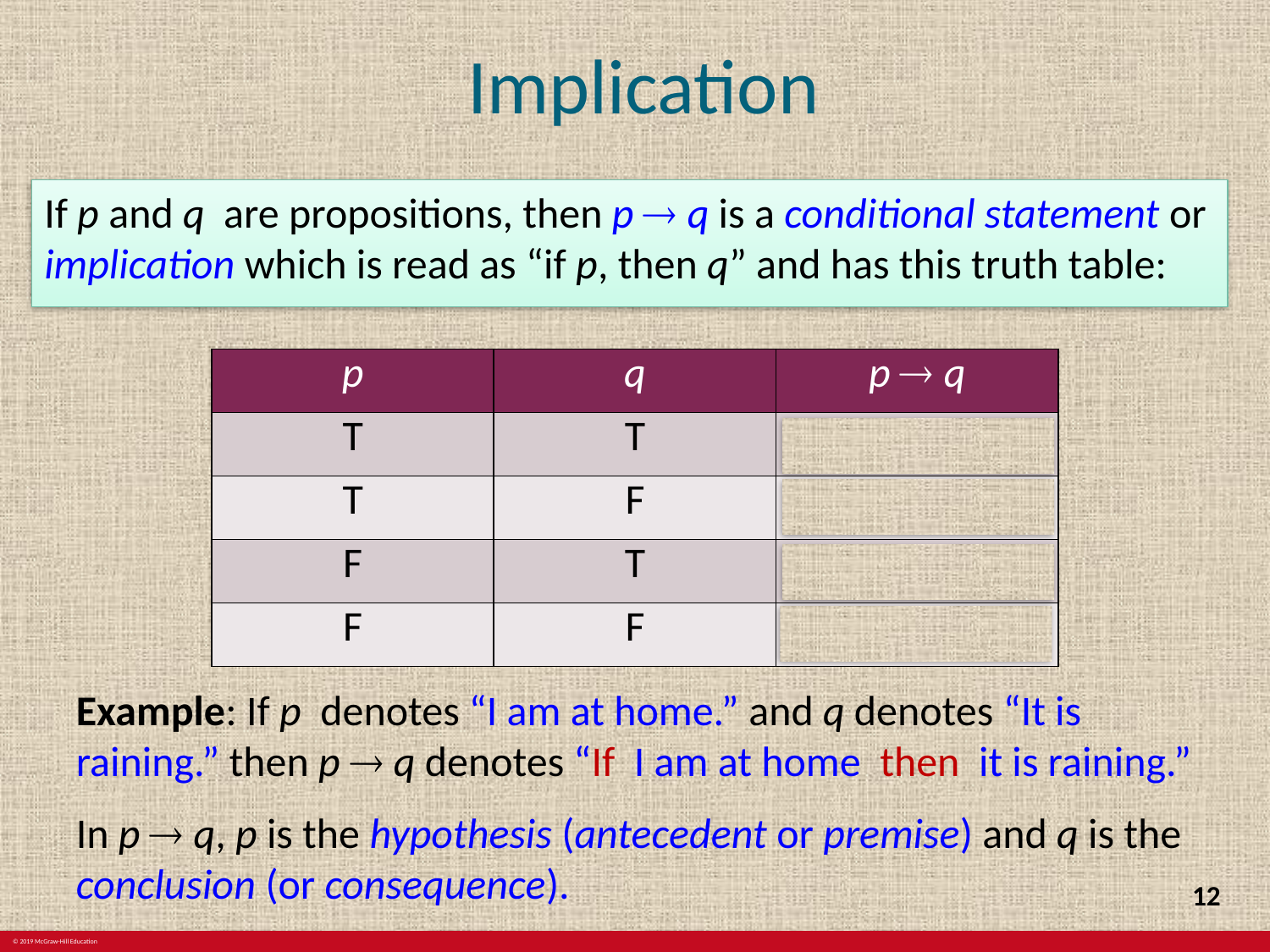

# Implication
If p and q  are propositions, then p → q is a conditional statement or implication which is read as “if p, then q” and has this truth table:
| p | q | p → q |
| --- | --- | --- |
| T | T | T |
| T | F | F |
| F | T | T |
| F | F | T |

Example: If p  denotes “I am at home.” and q denotes “It is raining.” then p → q denotes “If  I am at home  then  it is raining.”
In p → q, p is the hypothesis (antecedent or premise) and q is the conclusion (or consequence).
12